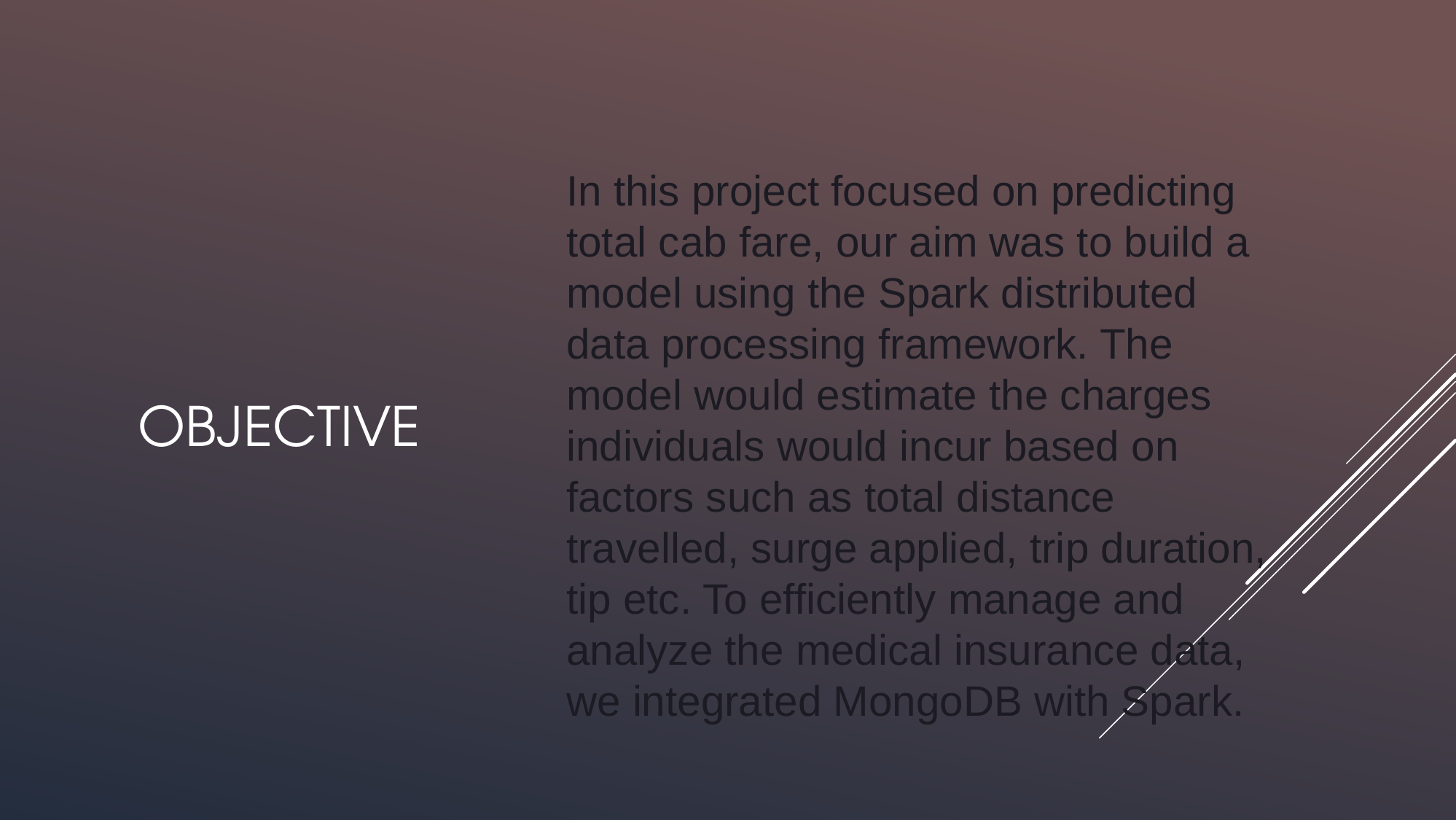

In this project focused on predicting total cab fare, our aim was to build a model using the Spark distributed data processing framework. The model would estimate the charges individuals would incur based on factors such as total distance travelled, surge applied, trip duration, tip etc. To efficiently manage and analyze the medical insurance data, we integrated MongoDB with Spark.
# OBJECTIVE